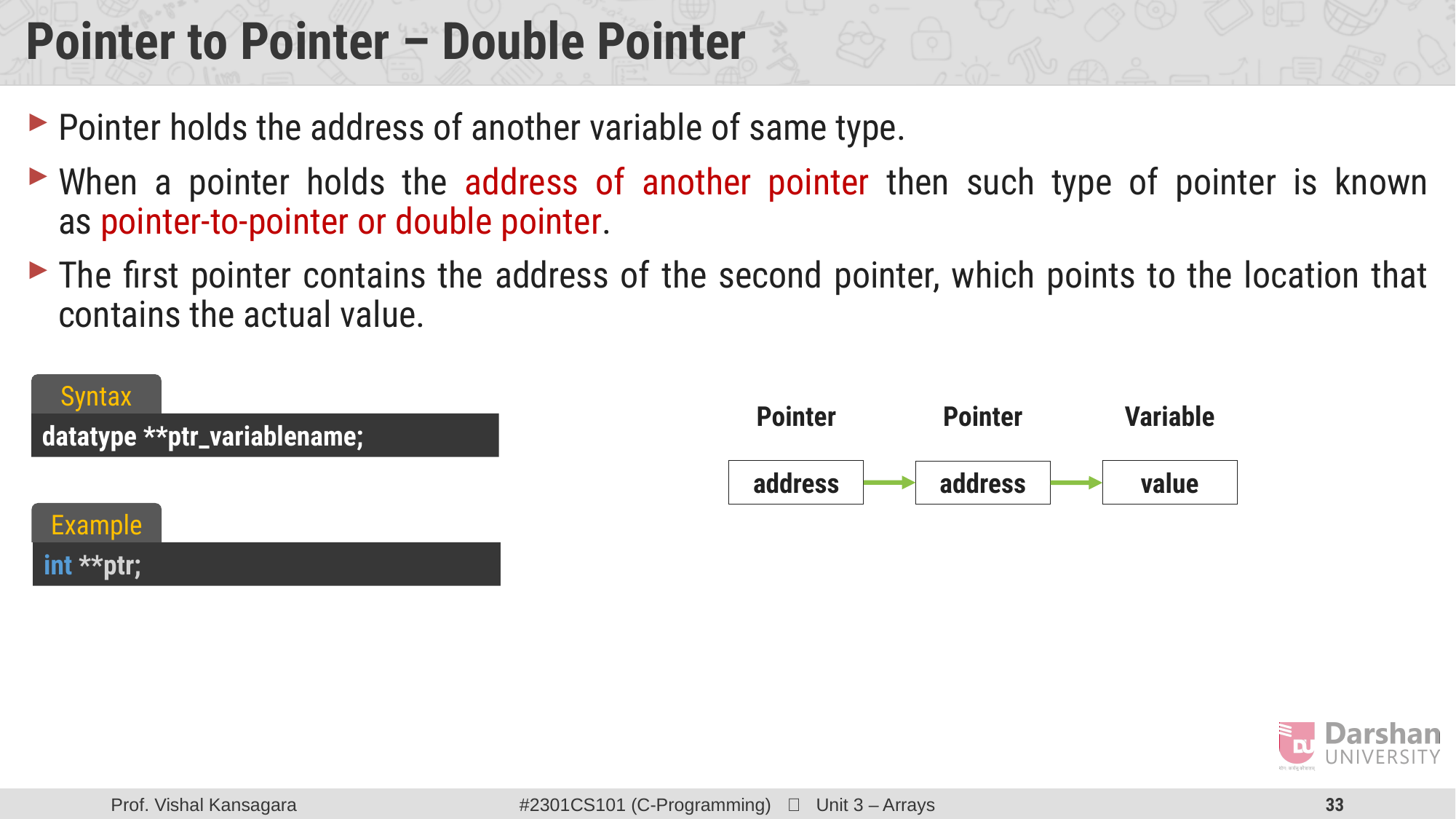

# Pointer to Pointer – Double Pointer
Pointer holds the address of another variable of same type.
When a pointer holds the address of another pointer then such type of pointer is known as pointer-to-pointer or double pointer.
The first pointer contains the address of the second pointer, which points to the location that contains the actual value.

Syntax
Pointer
Pointer
Variable
datatype **ptr_variablename;
address
value
address
Example
int **ptr;